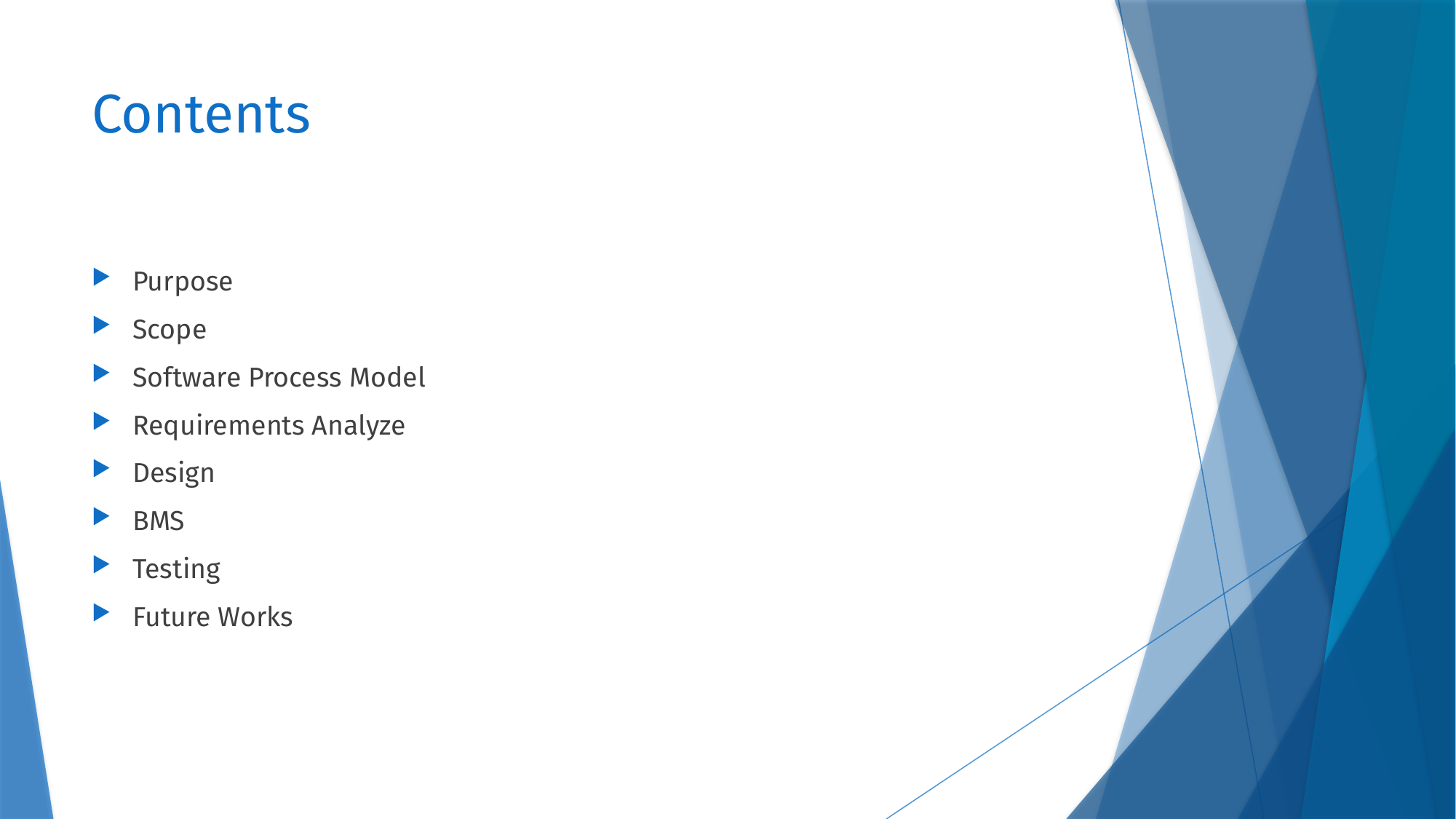

# Contents
Purpose
Scope
Software Process Model
Requirements Analyze
Design
BMS
Testing
Future Works